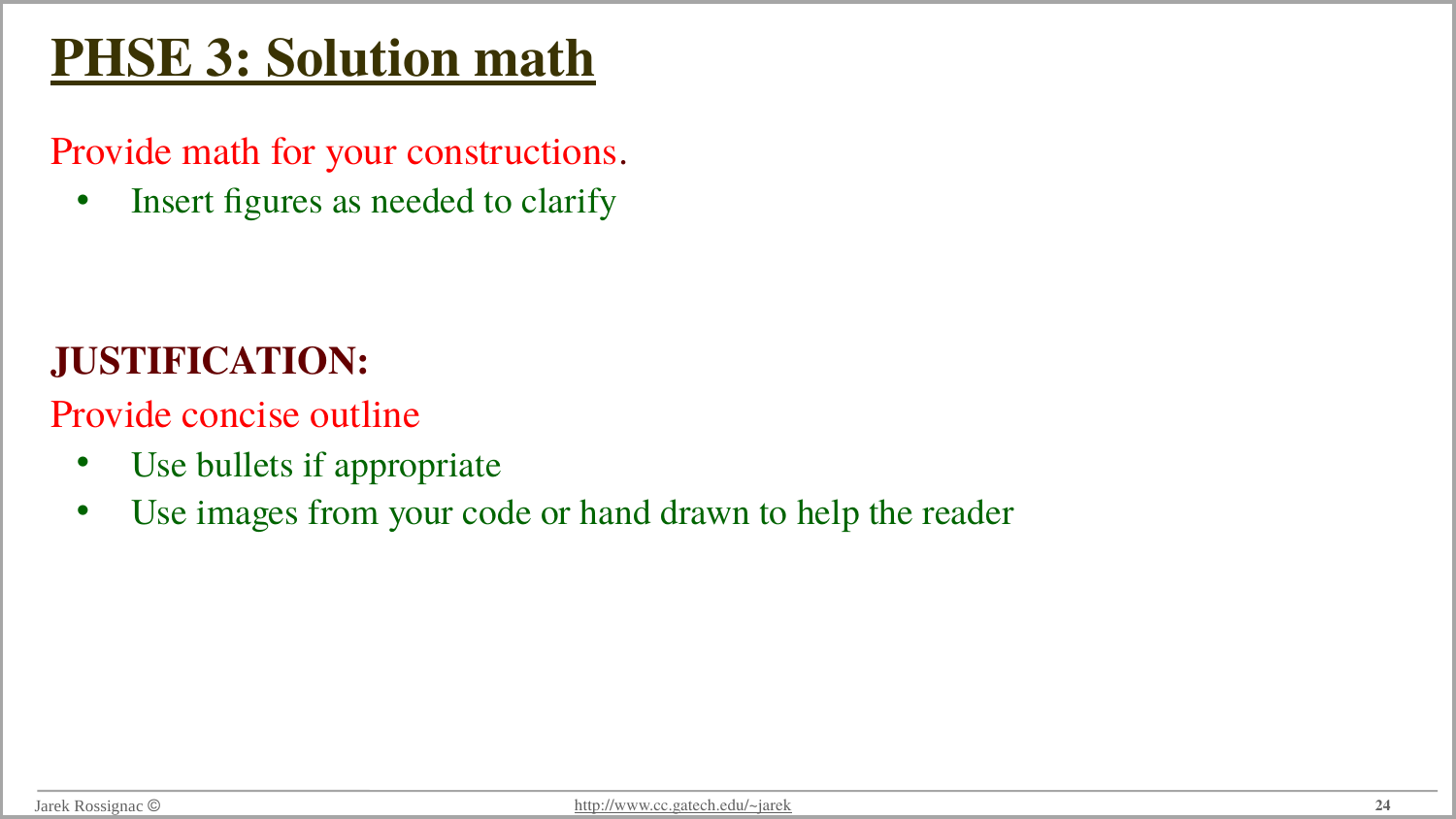

# PHSE 3: Solution math
Provide math for your constructions.
Insert figures as needed to clarify

JUSTIFICATION:
Provide concise outline
Use bullets if appropriate
Use images from your code or hand drawn to help the reader